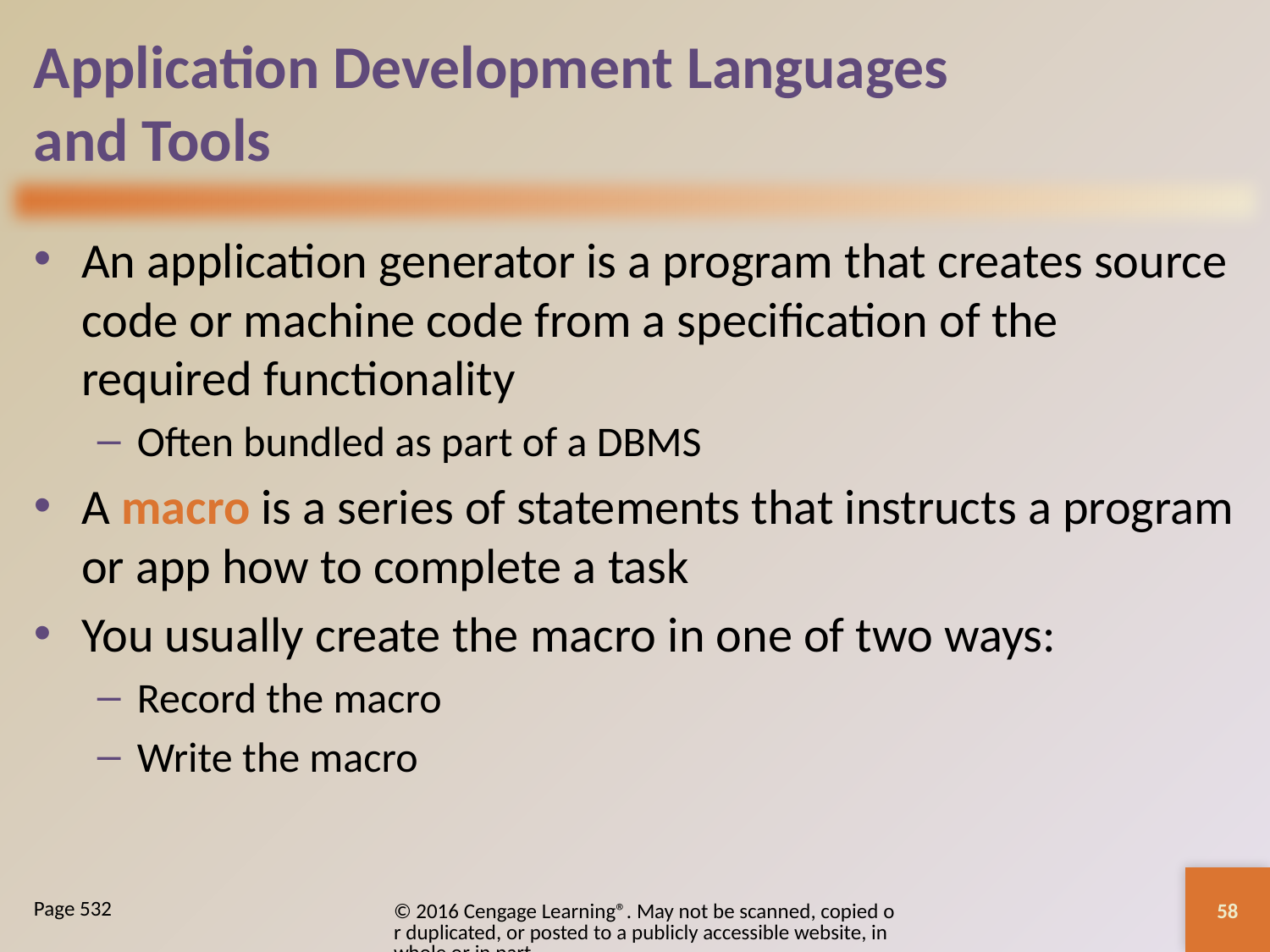

# Application Development Languages and Tools
An application generator is a program that creates source code or machine code from a specification of the required functionality
Often bundled as part of a DBMS
A macro is a series of statements that instructs a program or app how to complete a task
You usually create the macro in one of two ways:
Record the macro
Write the macro

58
© 2016 Cengage Learning®. May not be scanned, copied or duplicated, or posted to a publicly accessible website, in whole or in part.
Page 532